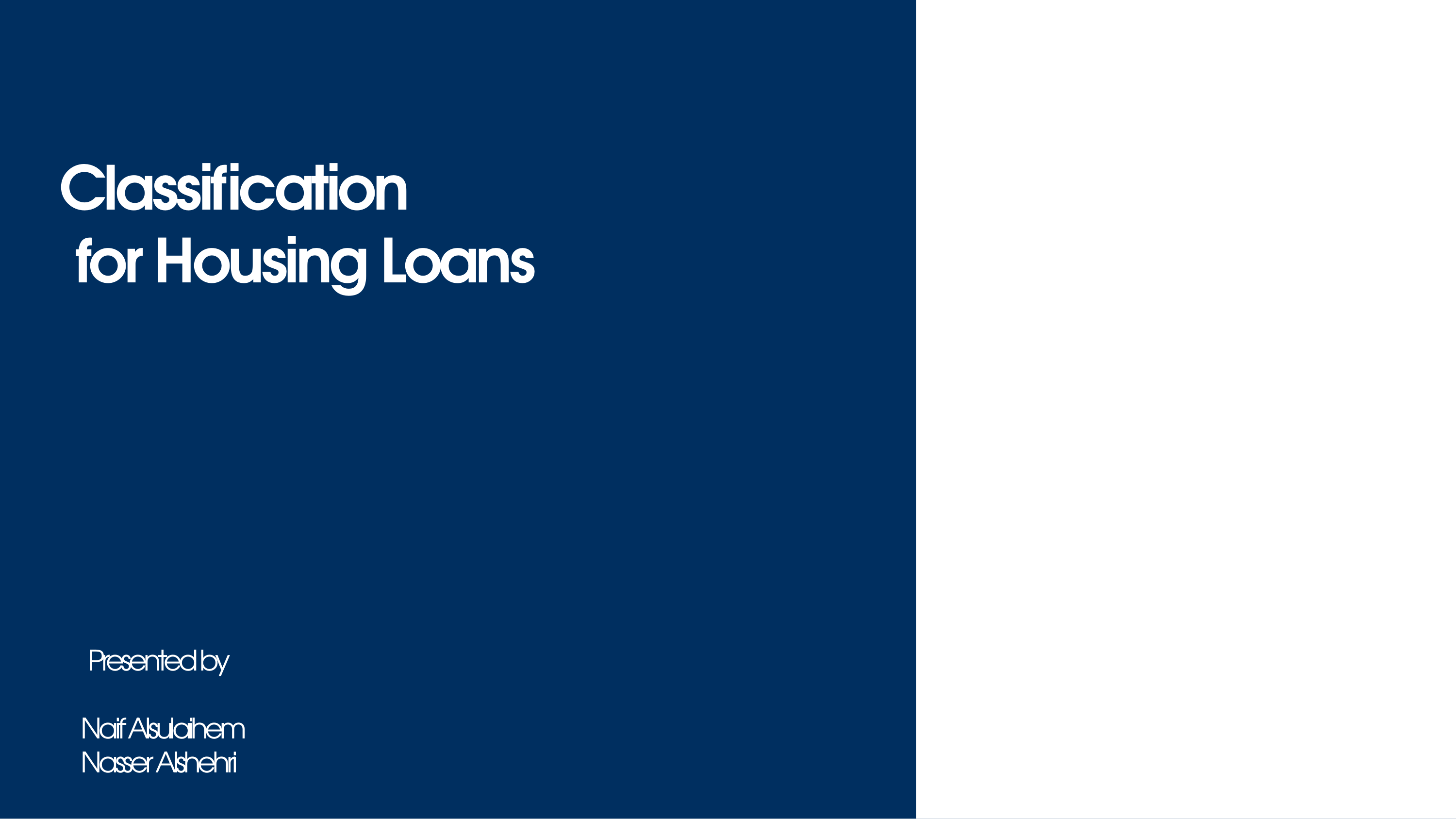

# Classification for Housing Loans
Selling  Your Home

Presented by

Naif Alsulaihem
Nasser Alshehri